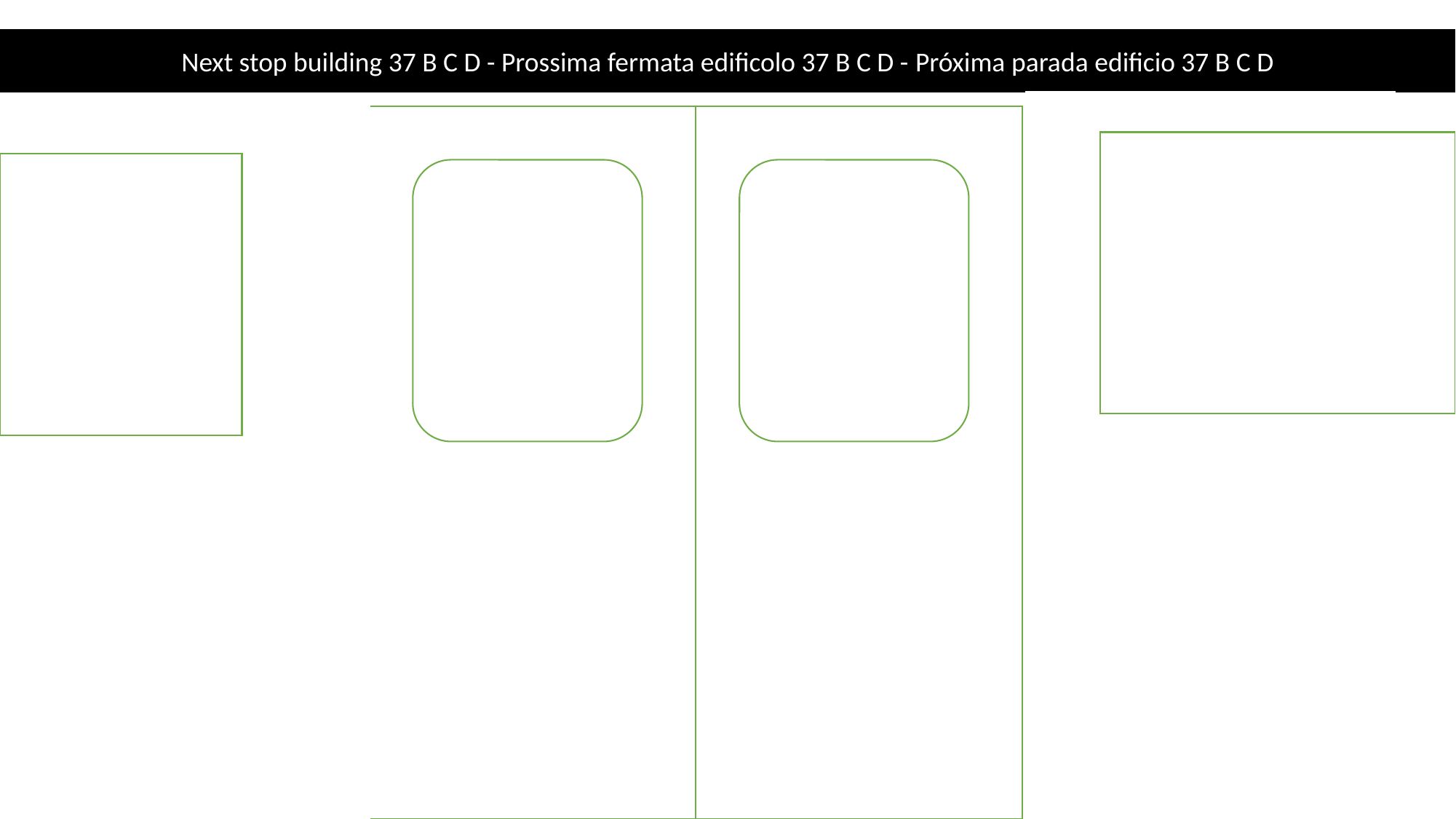

Next stop building 37 B C D - Prossima fermata edificolo 37 B C D - Próxima parada edificio 37 B C D